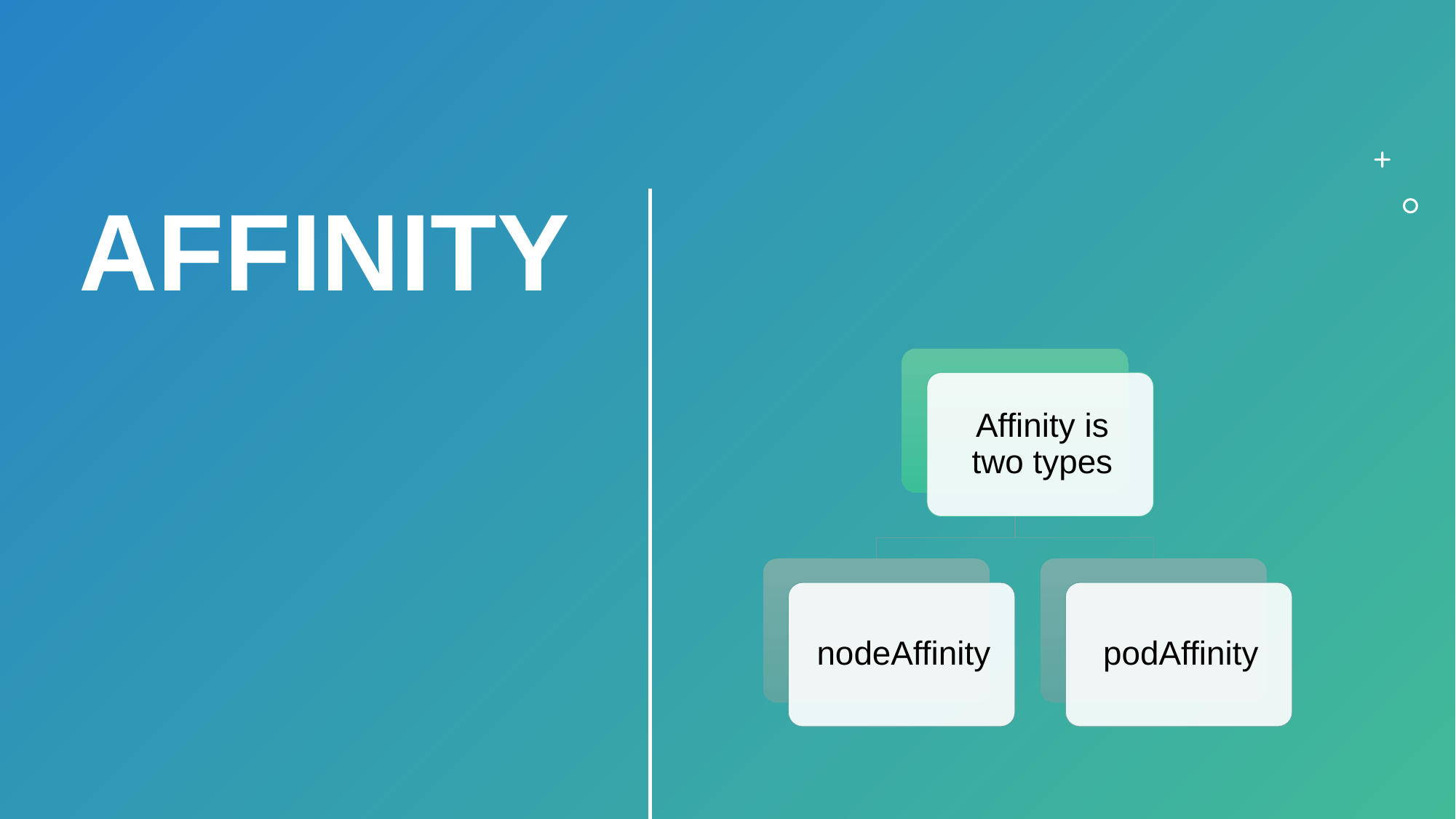

Affinity

Affinity is two types
nodeAffinity
podAffinity